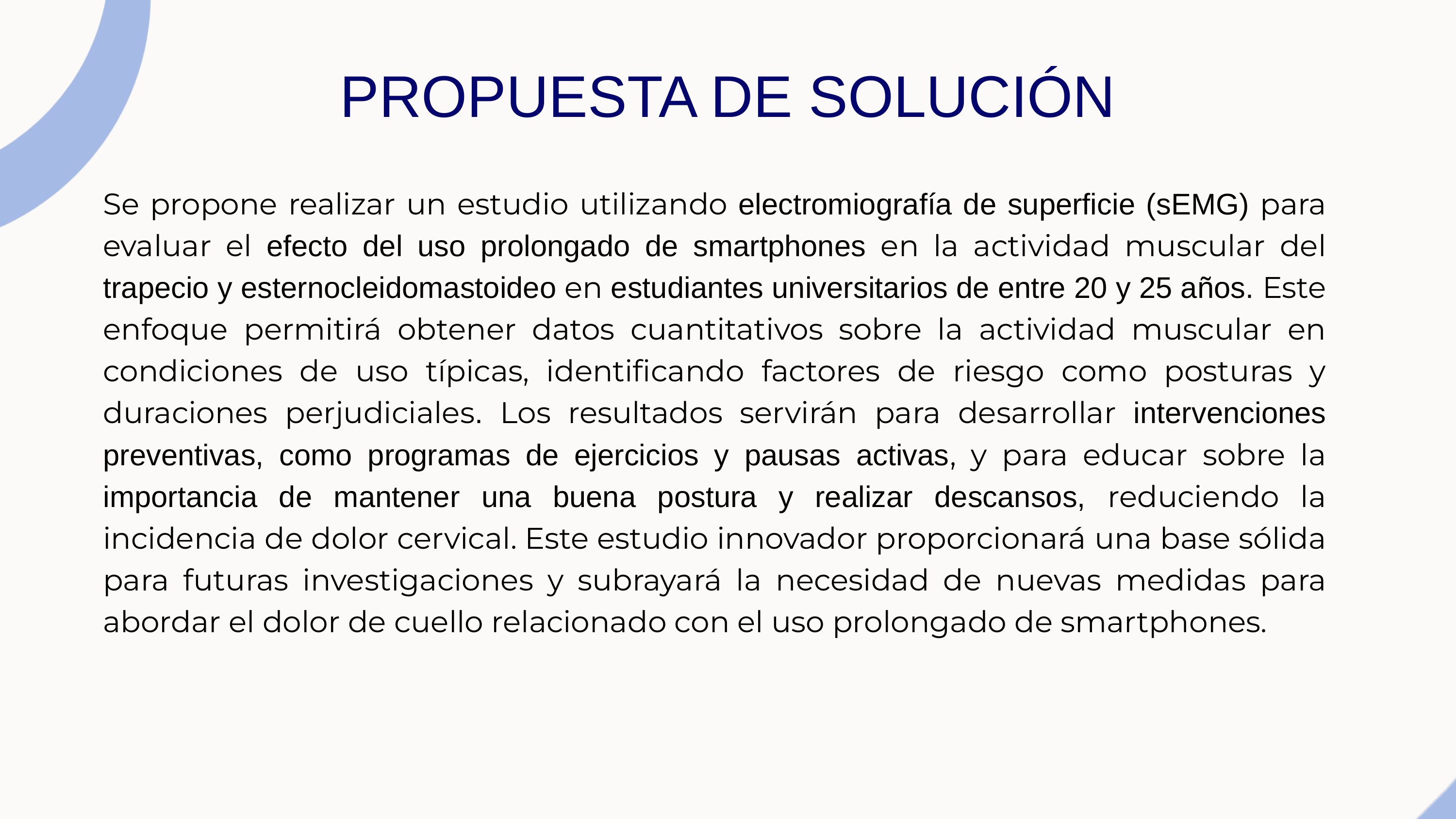

PROPUESTA DE SOLUCIÓN
Se propone realizar un estudio utilizando electromiografía de superficie (sEMG) para evaluar el efecto del uso prolongado de smartphones en la actividad muscular del trapecio y esternocleidomastoideo en estudiantes universitarios de entre 20 y 25 años. Este enfoque permitirá obtener datos cuantitativos sobre la actividad muscular en condiciones de uso típicas, identificando factores de riesgo como posturas y duraciones perjudiciales. Los resultados servirán para desarrollar intervenciones preventivas, como programas de ejercicios y pausas activas, y para educar sobre la importancia de mantener una buena postura y realizar descansos, reduciendo la incidencia de dolor cervical. Este estudio innovador proporcionará una base sólida para futuras investigaciones y subrayará la necesidad de nuevas medidas para abordar el dolor de cuello relacionado con el uso prolongado de smartphones.